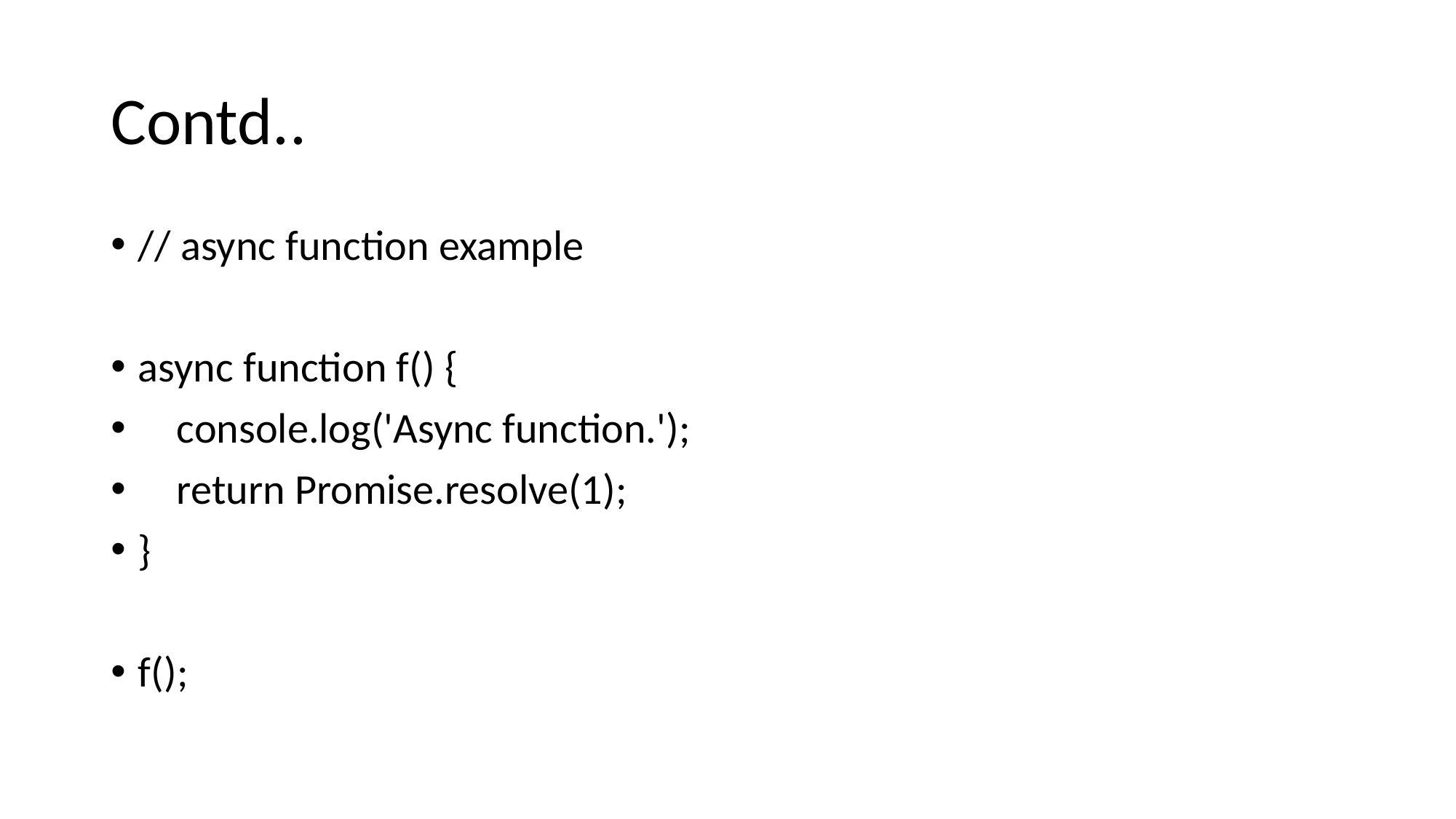

# Contd..
// async function example

async function f() {
    console.log('Async function.');
    return Promise.resolve(1);
}

f();